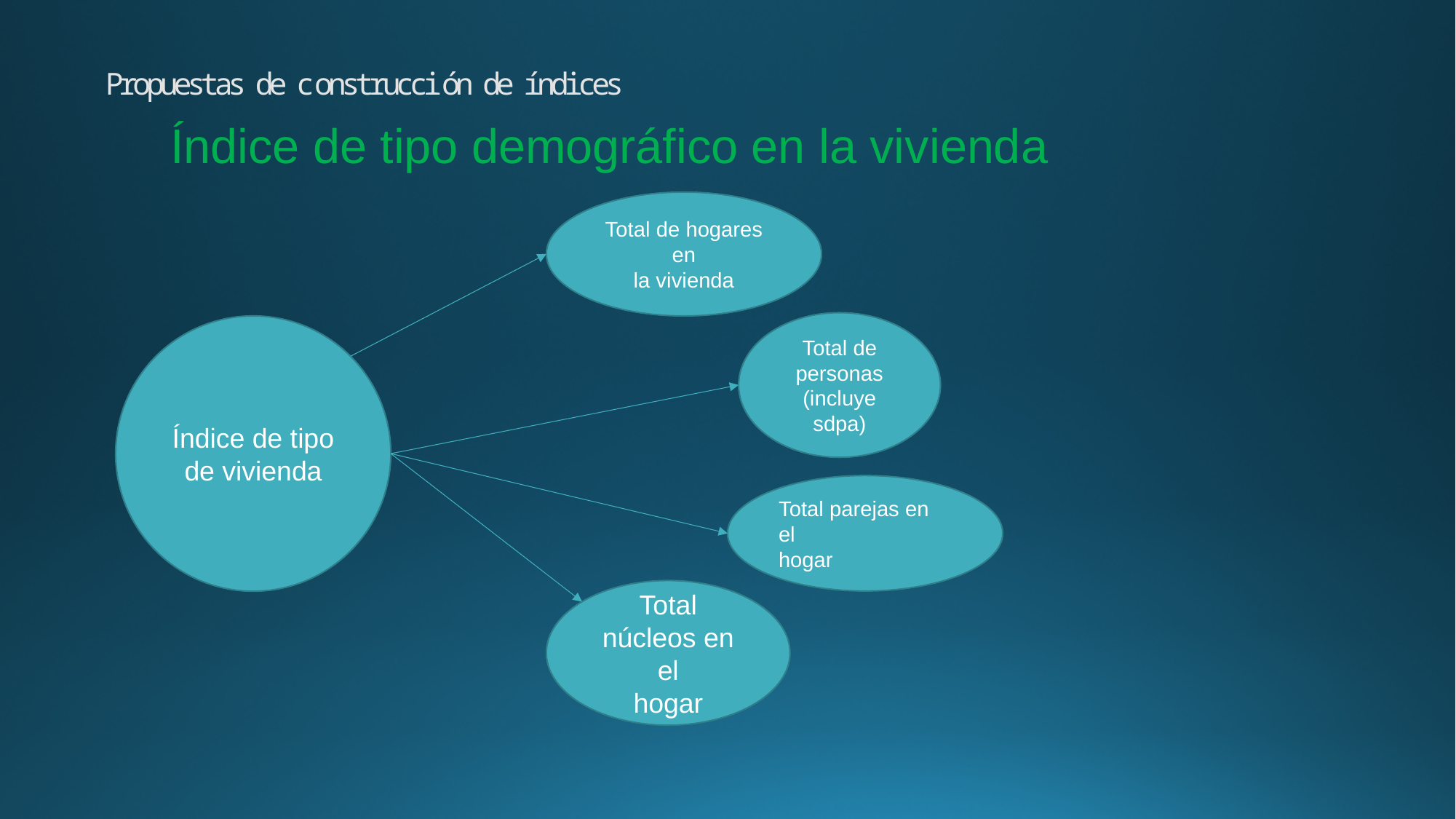

Propuestas de construcción de índices
Índice de tipo demográfico en la vivienda
Total de hogares en
la vivienda
Total de personas
(incluye sdpa)
Índice de tipo de vivienda
Total parejas en el
hogar
Total núcleos en el
hogar